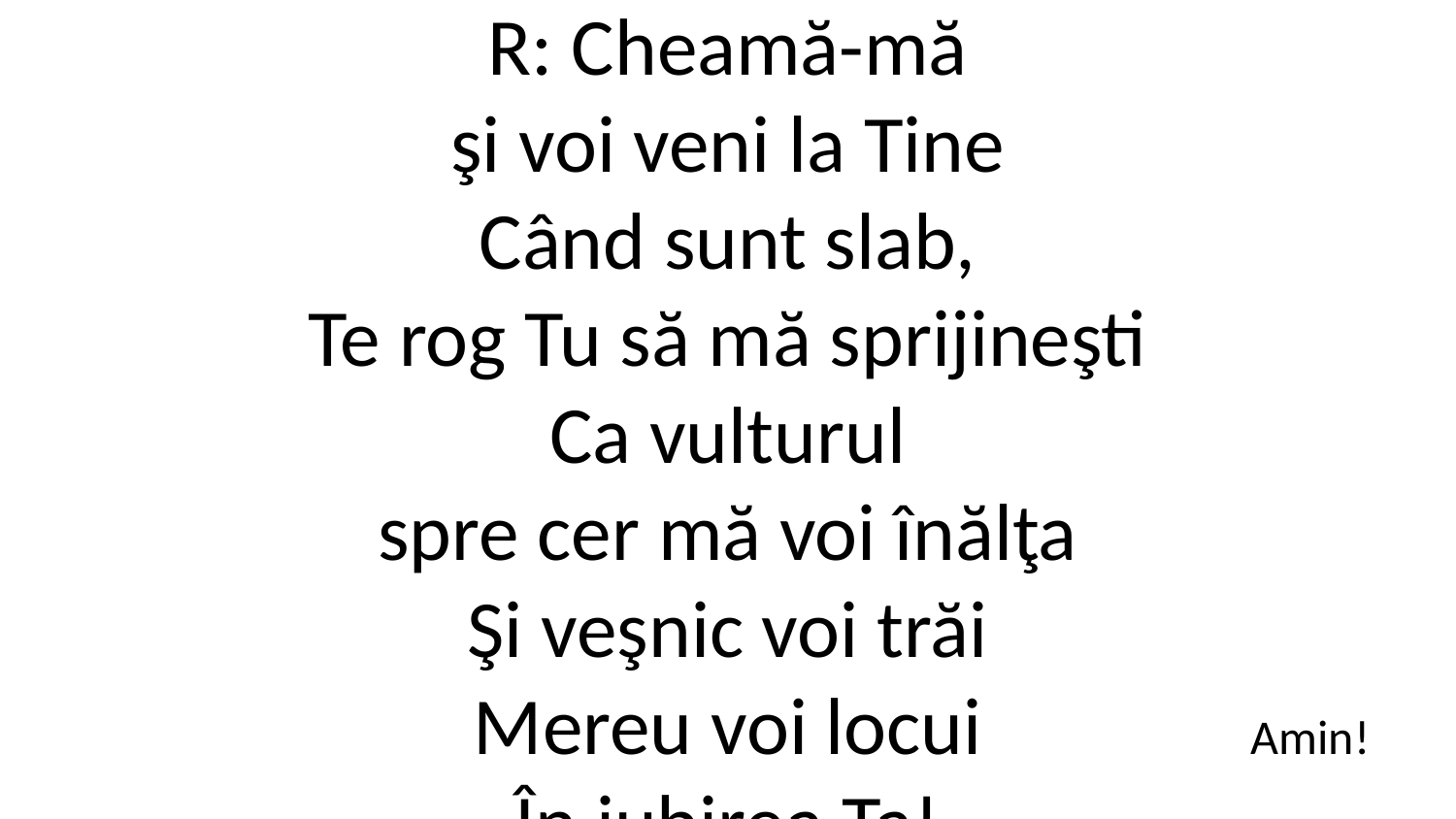

R: Cheamă-mă
şi voi veni la Tine
Când sunt slab,
Te rog Tu să mă sprijineşti
Ca vulturul
spre cer mă voi înălţa
Şi veşnic voi trăi
Mereu voi locui
În iubirea Ta!

Amin!